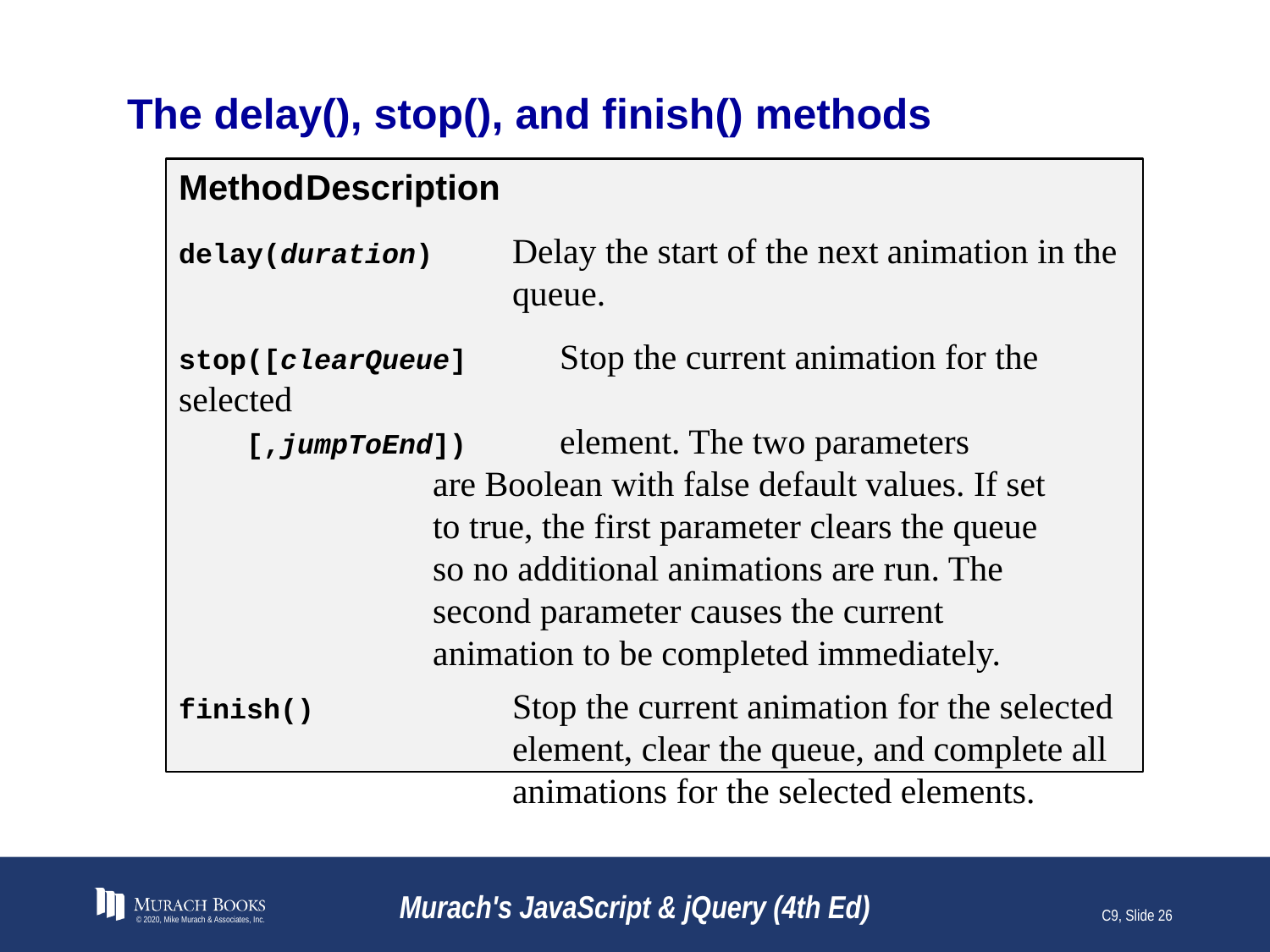

# The delay(), stop(), and finish() methods
Method	Description
delay(duration)	Delay the start of the next animation in the queue.
stop([clearQueue]	Stop the current animation for the selected
    [,jumpToEnd])	element. The two parameters
		are Boolean with false default values. If set
 		to true, the first parameter clears the queue
 		so no additional animations are run. The
 		second parameter causes the current
 		animation to be completed immediately.
finish()	Stop the current animation for the selected element, clear the queue, and complete all animations for the selected elements.

© 2020, Mike Murach & Associates, Inc.
Murach's JavaScript & jQuery (4th Ed)

C9, Slide 26